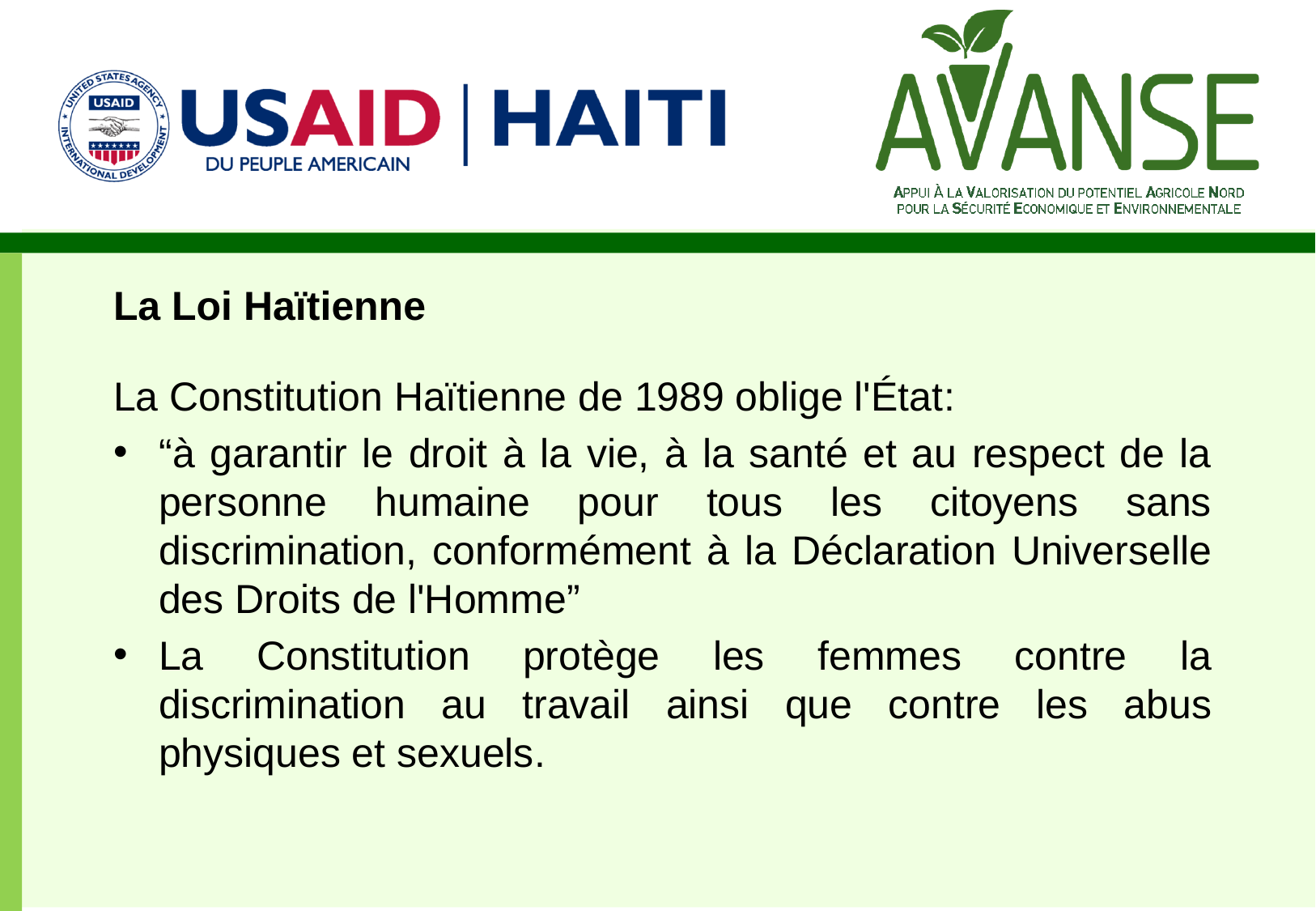

# La Loi Haïtienne
La Constitution Haïtienne de 1989 oblige l'État:
“à garantir le droit à la vie, à la santé et au respect de la personne humaine pour tous les citoyens sans discrimination, conformément à la Déclaration Universelle des Droits de l'Homme”
La Constitution protège les femmes contre la discrimination au travail ainsi que contre les abus physiques et sexuels.